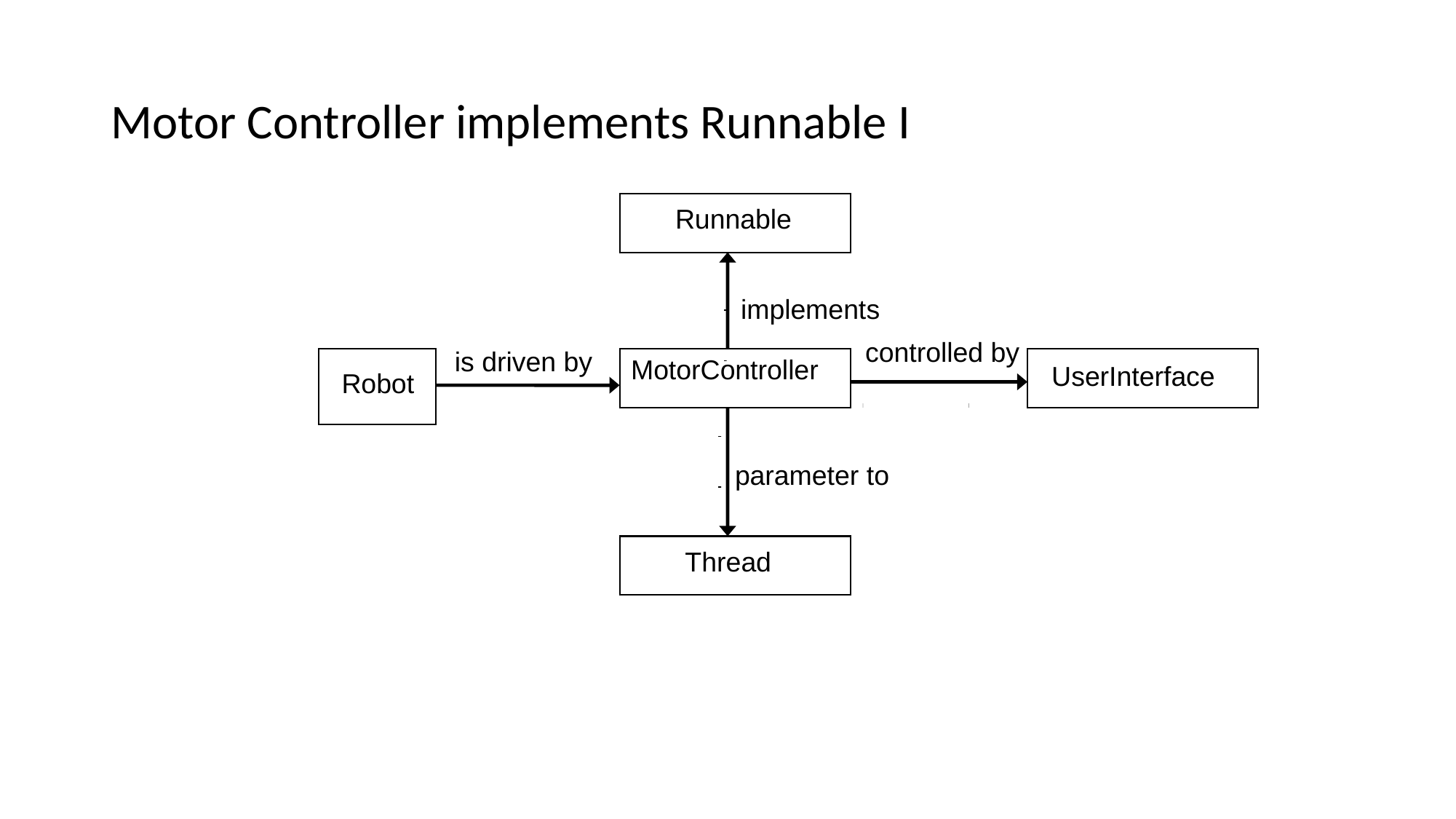

# Motor Controller implements Runnable I

Runnable

implements

controlled by
is driven by

Robot

MotorController

UserInterface

parameter to

Thread